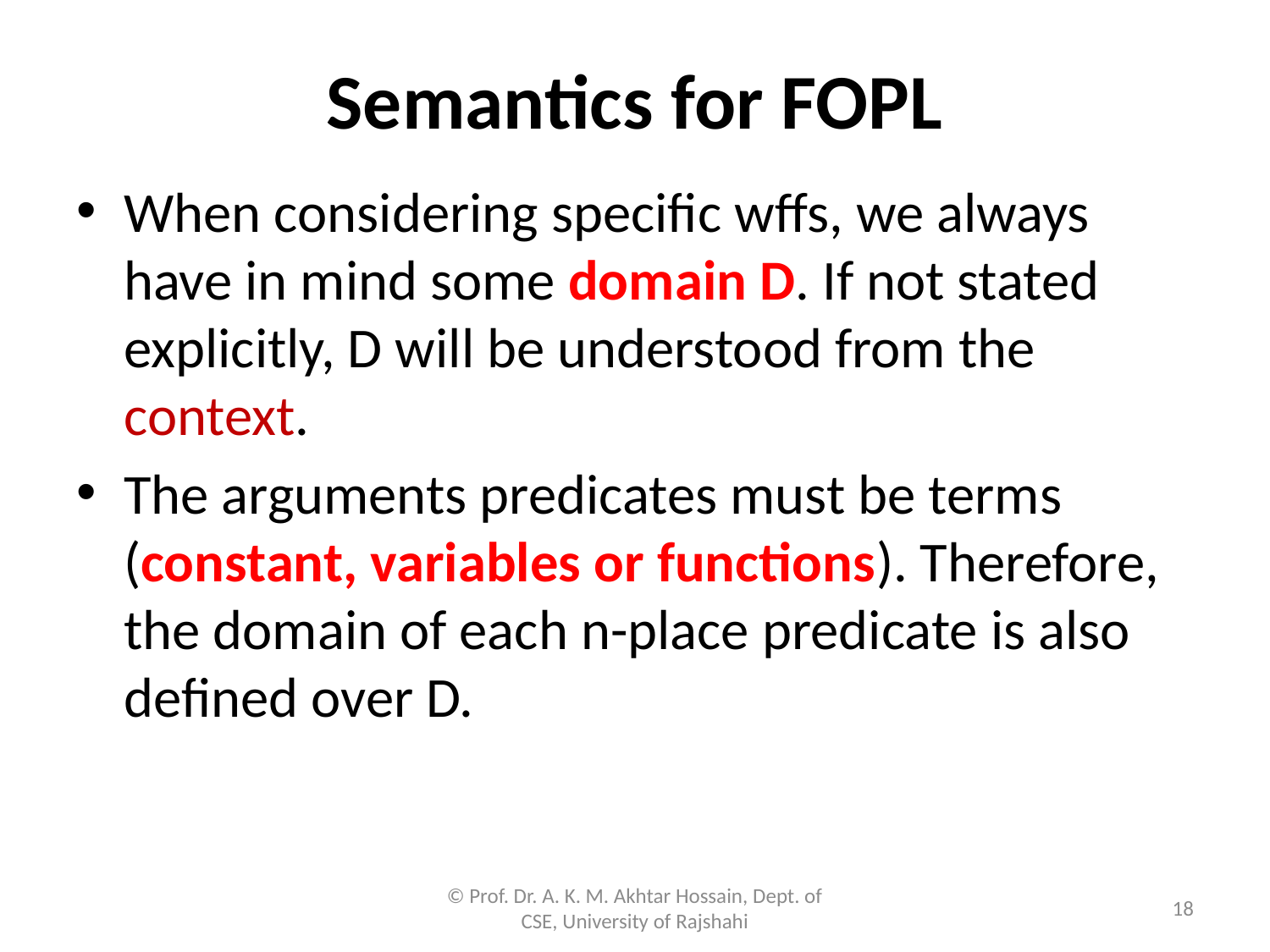

# Semantics for FOPL
When considering specific wffs, we always have in mind some domain D. If not stated explicitly, D will be understood from the context.
The arguments predicates must be terms (constant, variables or functions). Therefore, the domain of each n-place predicate is also defined over D.

© Prof. Dr. A. K. M. Akhtar Hossain, Dept. of CSE, University of Rajshahi
18